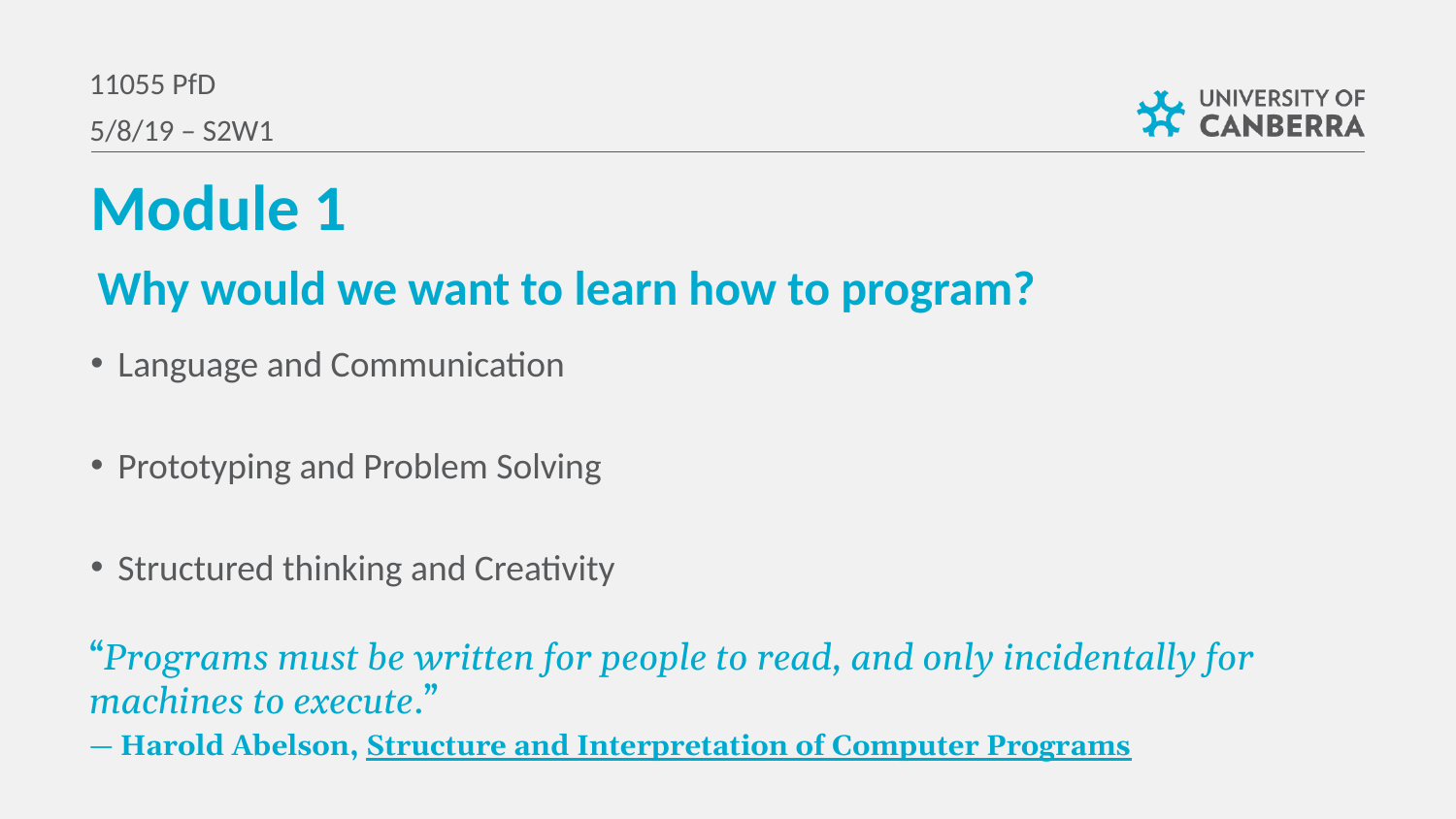

11055 PfD
5/8/19 – S2W1
Module 1
Why would we want to learn how to program?
Language and Communication

Prototyping and Problem Solving

Structured thinking and Creativity
“Programs must be written for people to read, and only incidentally for machines to execute.”
― Harold Abelson, Structure and Interpretation of Computer Programs